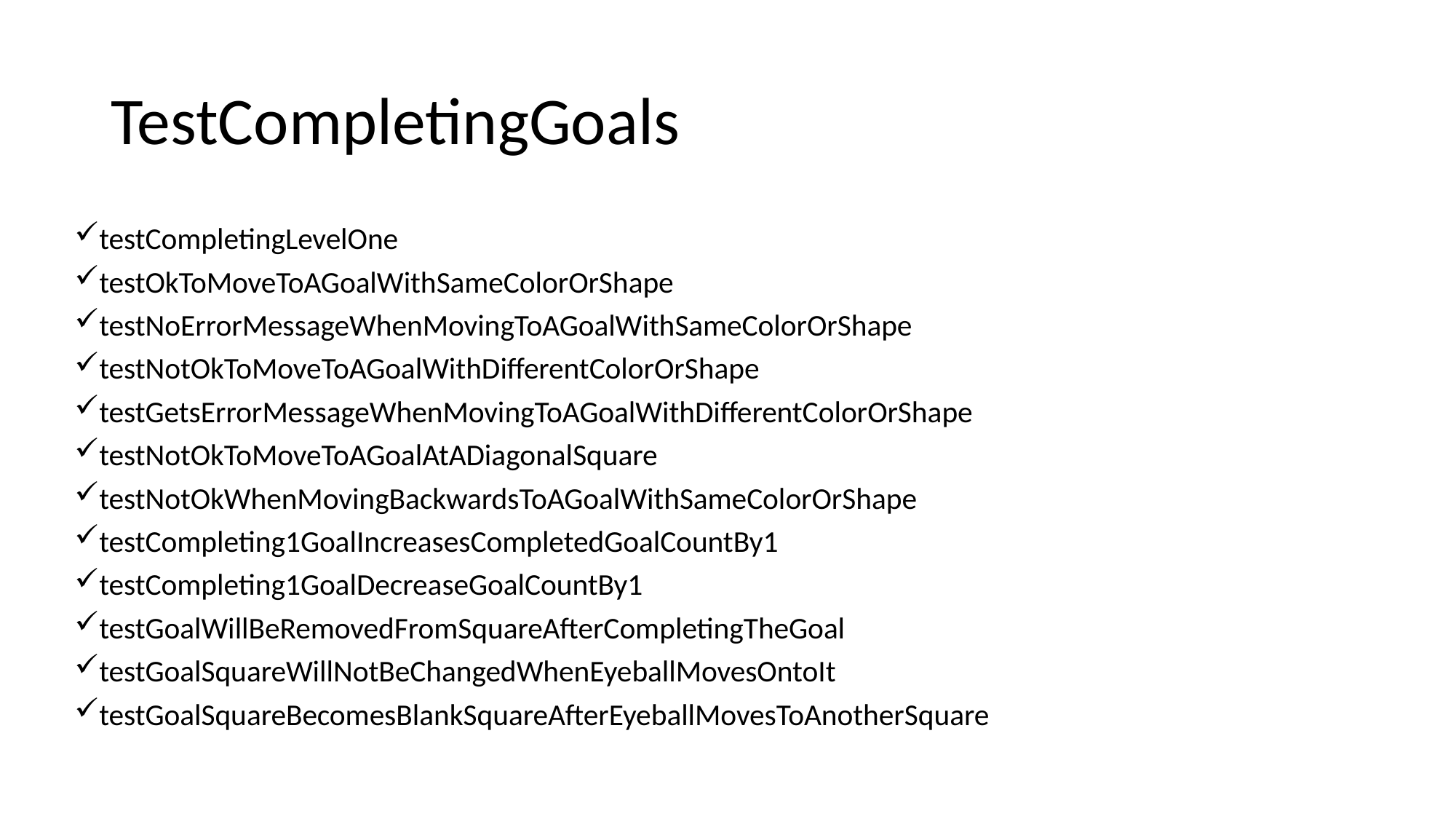

# TestCompletingGoals
testCompletingLevelOne
testOkToMoveToAGoalWithSameColorOrShape
testNoErrorMessageWhenMovingToAGoalWithSameColorOrShape
testNotOkToMoveToAGoalWithDifferentColorOrShape
testGetsErrorMessageWhenMovingToAGoalWithDifferentColorOrShape
testNotOkToMoveToAGoalAtADiagonalSquare
testNotOkWhenMovingBackwardsToAGoalWithSameColorOrShape
testCompleting1GoalIncreasesCompletedGoalCountBy1
testCompleting1GoalDecreaseGoalCountBy1
testGoalWillBeRemovedFromSquareAfterCompletingTheGoal
testGoalSquareWillNotBeChangedWhenEyeballMovesOntoIt
testGoalSquareBecomesBlankSquareAfterEyeballMovesToAnotherSquare